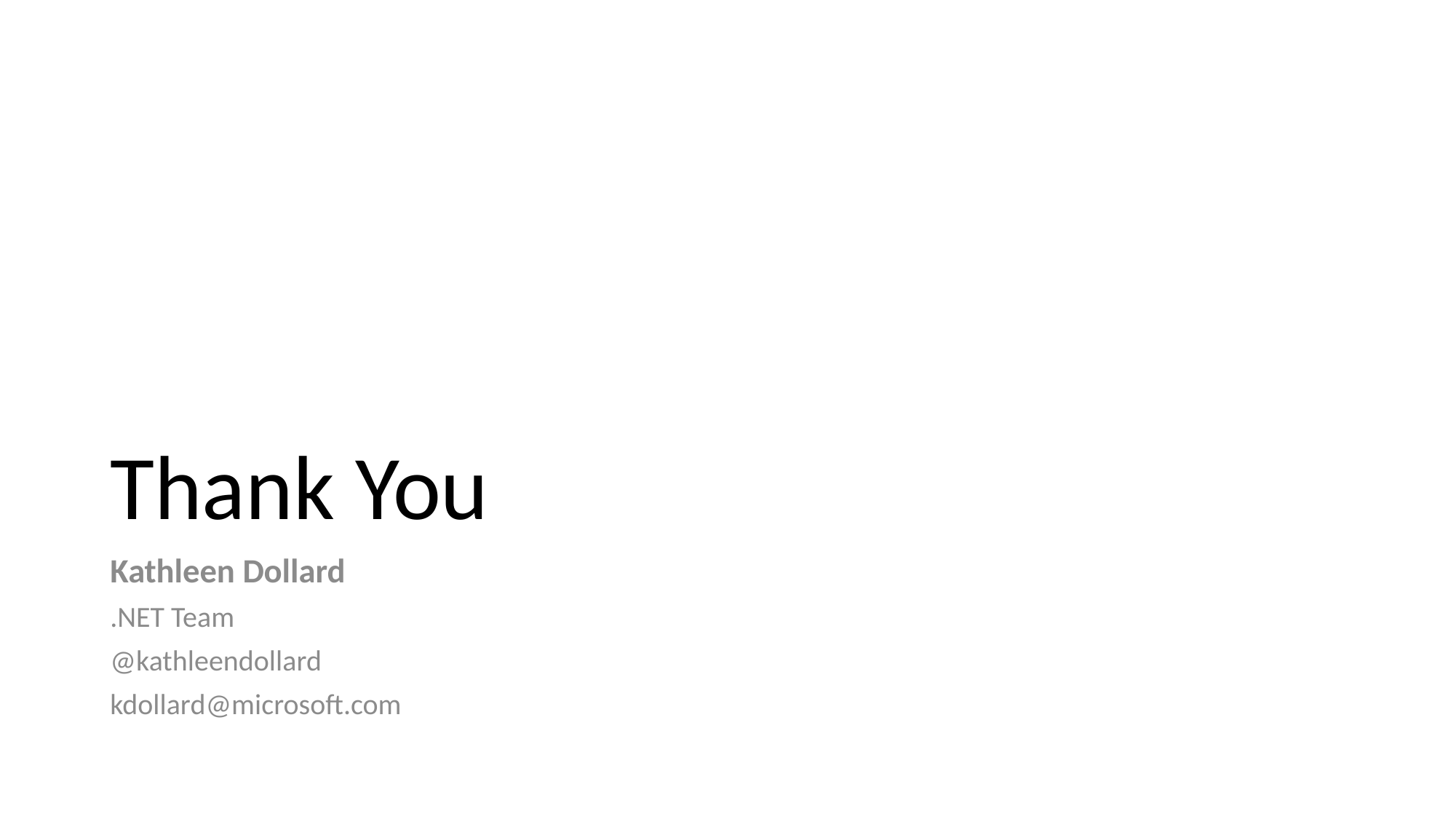

# Thank You
Kathleen Dollard
.NET Team
@kathleendollard
kdollard@microsoft.com